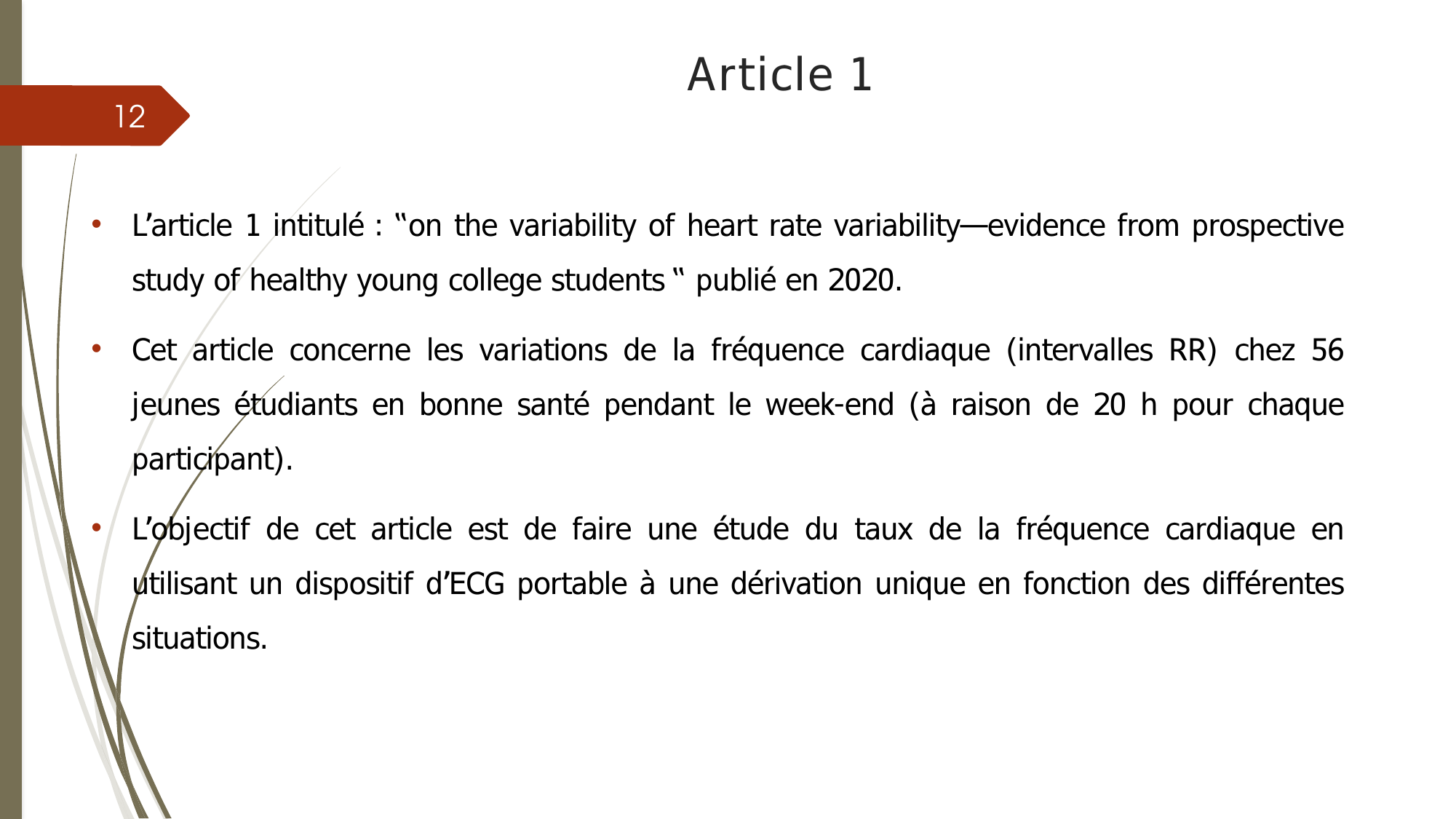

# Article 1
12
L’article 1 intitulé : “on the variability of heart rate variability—evidence from prospective study of healthy young college students “ publié en 2020.
Cet article concerne les variations de la fréquence cardiaque (intervalles RR) chez 56 jeunes étudiants en bonne santé pendant le week-end (à raison de 20 h pour chaque participant).
L’objectif de cet article est de faire une étude du taux de la fréquence cardiaque en utilisant un dispositif d’ECG portable à une dérivation unique en fonction des différentes situations.